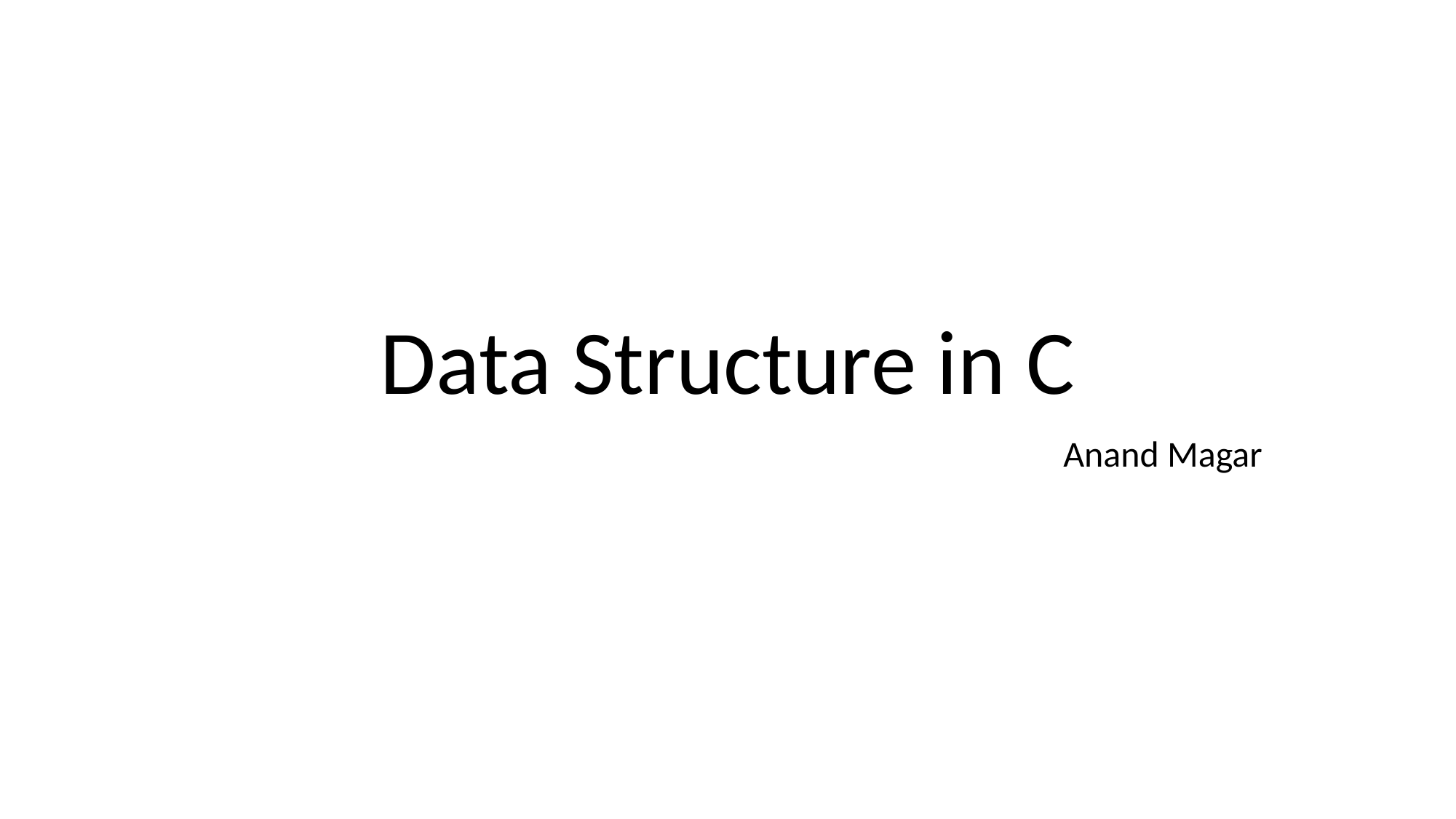

# Data Structure in C
Anand Magar